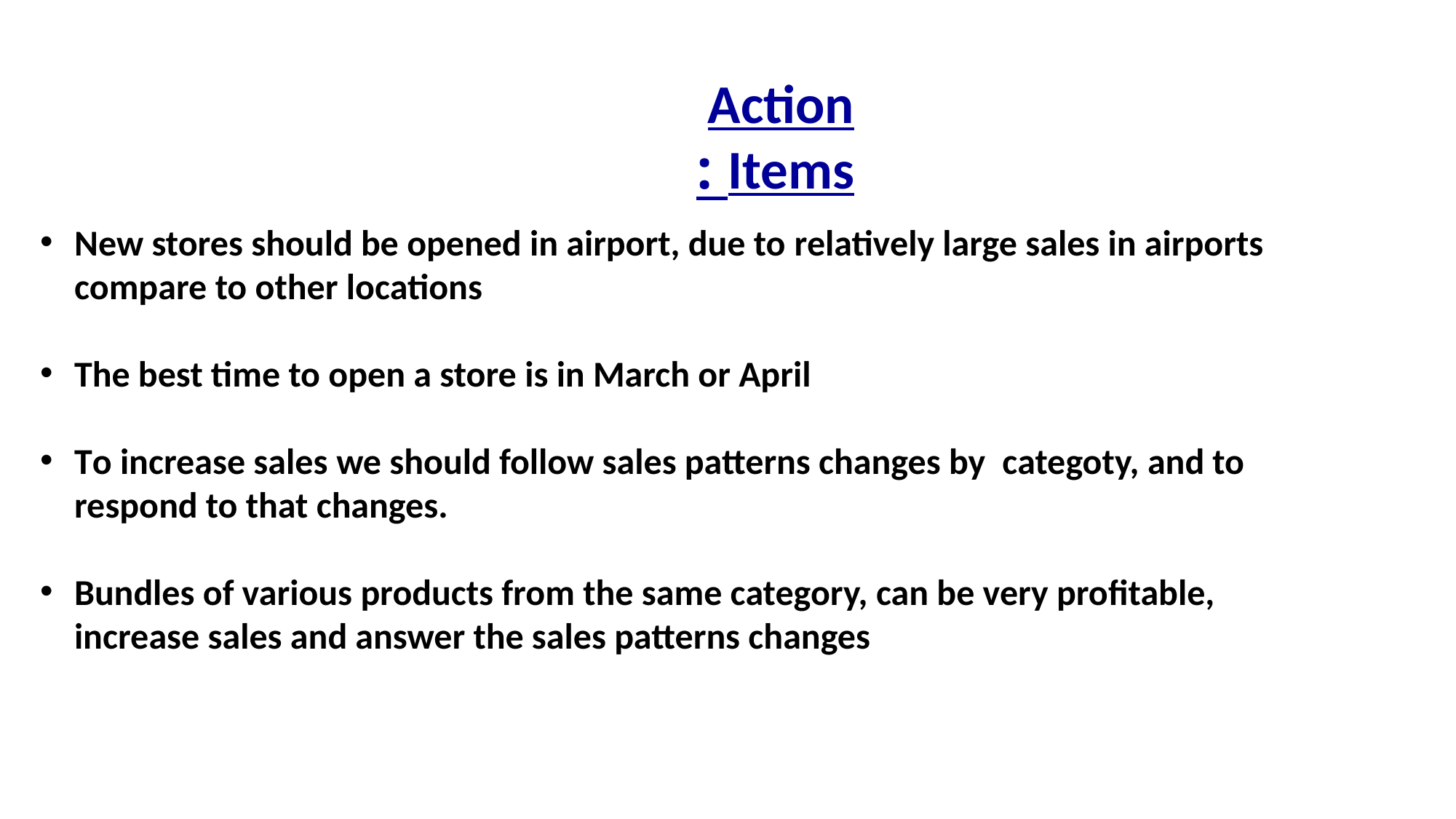

Action Items :
New stores should be opened in airport, due to relatively large sales in airports compare to other locations

The best time to open a store is in March or April

To increase sales we should follow sales patterns changes by  categoty, and to respond to that changes.

Bundles of various products from the same category, can be very profitable, increase sales and answer the sales patterns changes